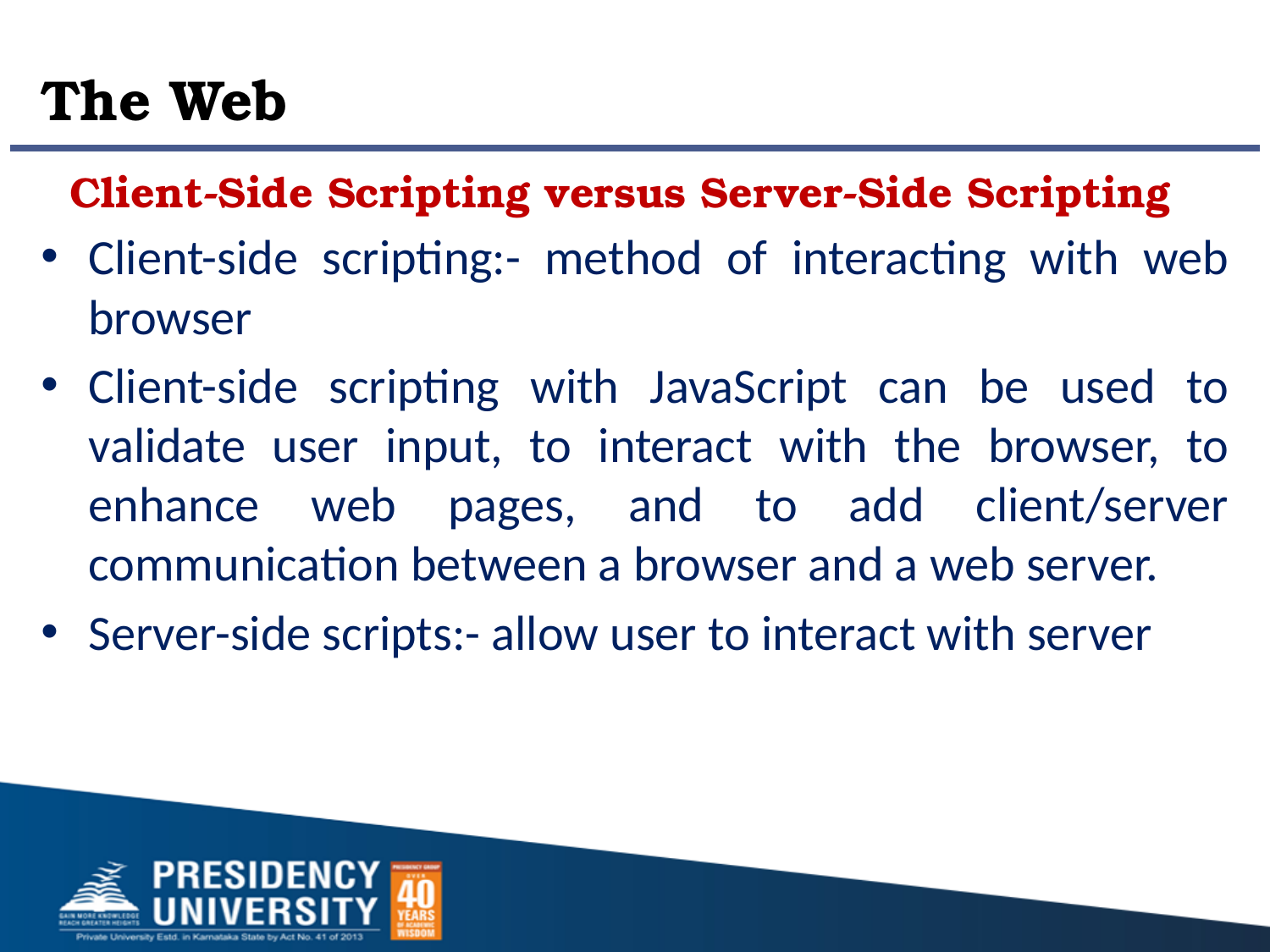

# The Web
  Client-Side Scripting versus Server-Side Scripting
Client-side scripting:- method of interacting with web browser
Client-side scripting with JavaScript can be used to validate user input, to interact with the browser, to enhance web pages, and to add client/server communication between a browser and a web server.
Server-side scripts:- allow user to interact with server